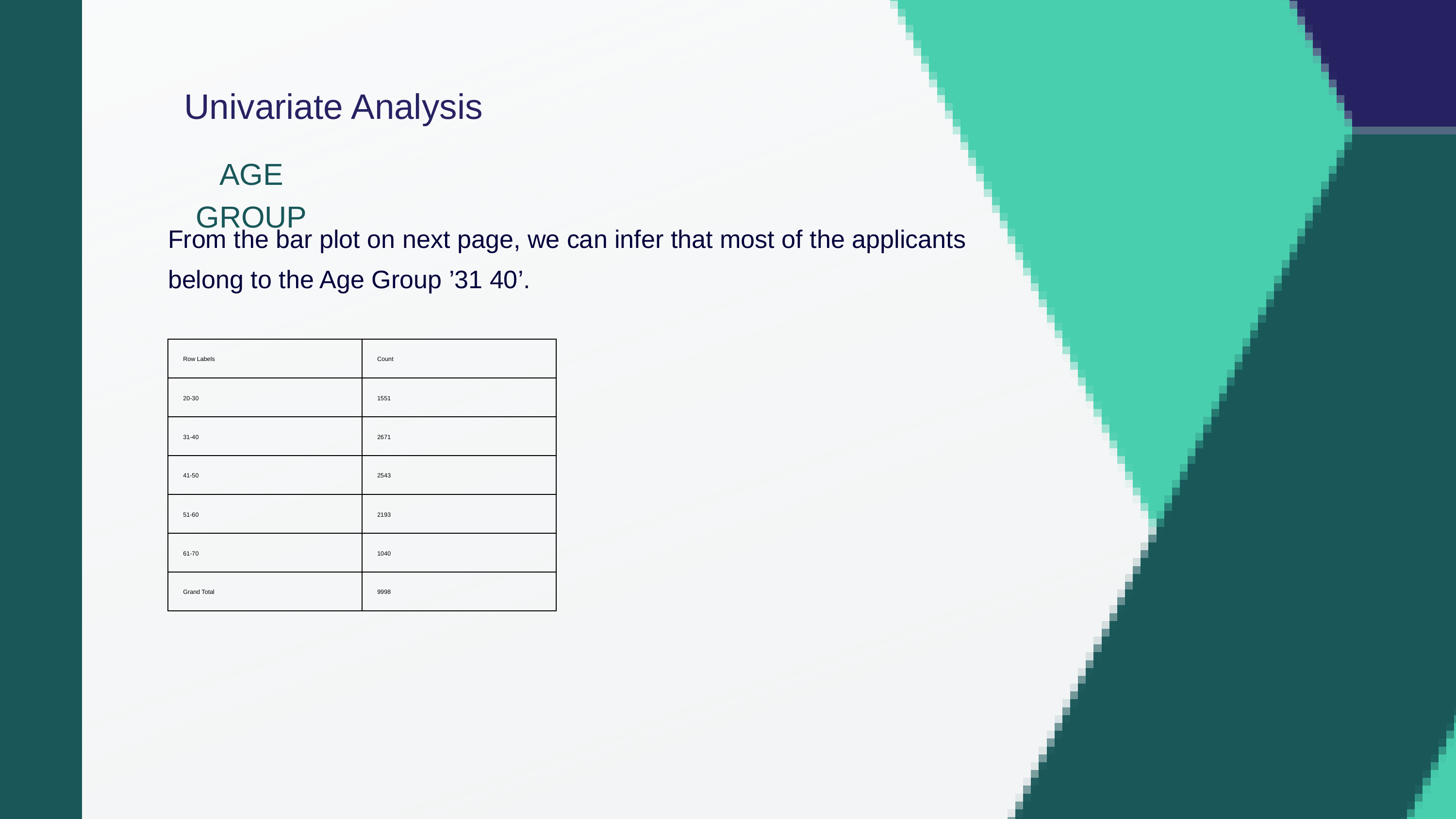

Univariate Analysis
AGE GROUP
From the bar plot on next page, we can infer that most of the applicants belong to the Age Group ’31 40’.

| Row Labels | Count |
| --- | --- |
| 20-30 | 1551 |
| 31-40 | 2671 |
| 41-50 | 2543 |
| 51-60 | 2193 |
| 61-70 | 1040 |
| Grand Total | 9998 |